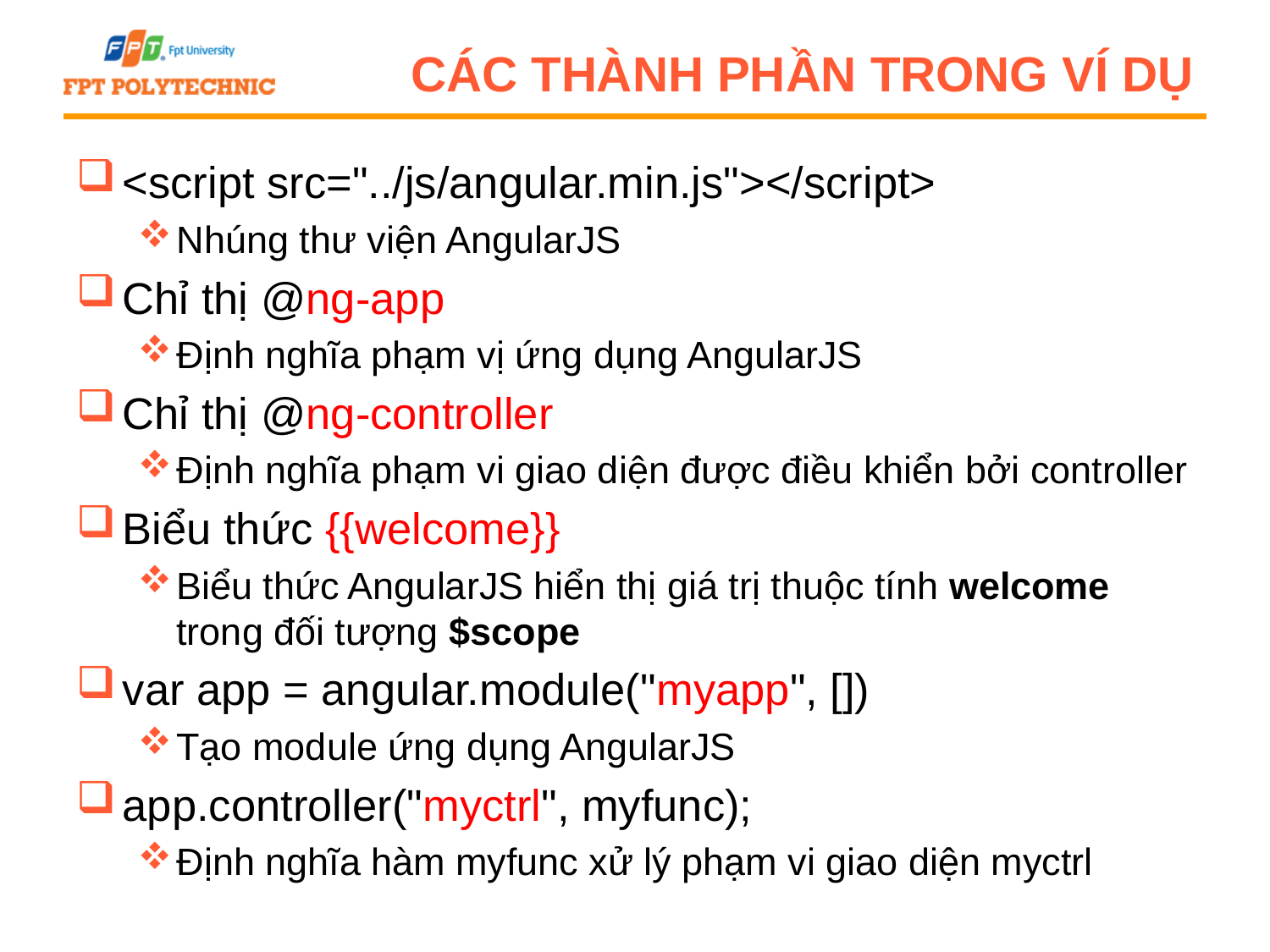

# Các thành phần trong ví dụ
<script src="../js/angular.min.js"></script>
Nhúng thư viện AngularJS
Chỉ thị @ng-app
Định nghĩa phạm vị ứng dụng AngularJS
Chỉ thị @ng-controller
Định nghĩa phạm vi giao diện được điều khiển bởi controller
Biểu thức {{welcome}}
Biểu thức AngularJS hiển thị giá trị thuộc tính welcome trong đối tượng $scope
var app = angular.module("myapp", [])
Tạo module ứng dụng AngularJS
app.controller("myctrl", myfunc);
Định nghĩa hàm myfunc xử lý phạm vi giao diện myctrl